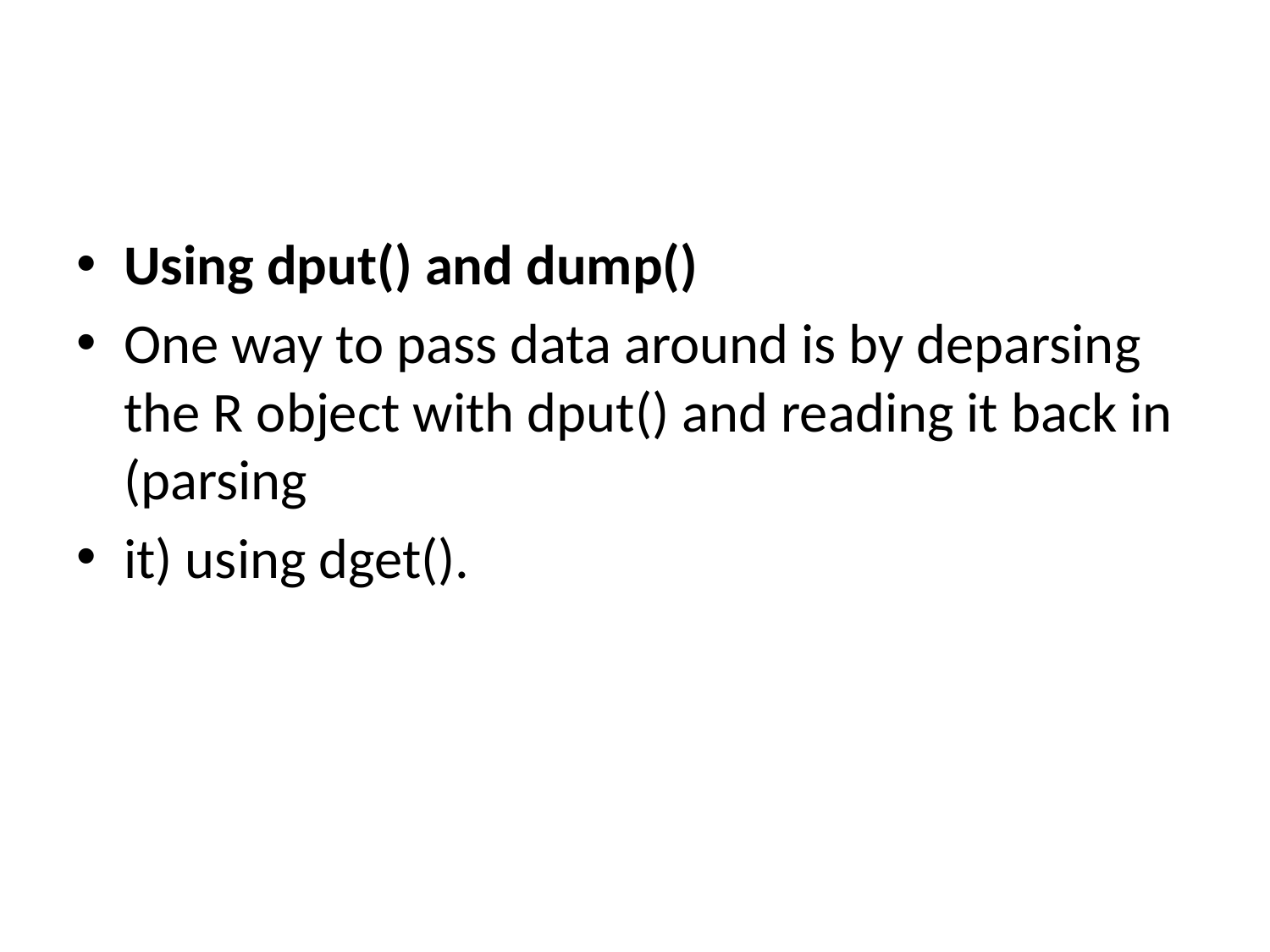

#
Using dput() and dump()
One way to pass data around is by deparsing the R object with dput() and reading it back in (parsing
it) using dget().